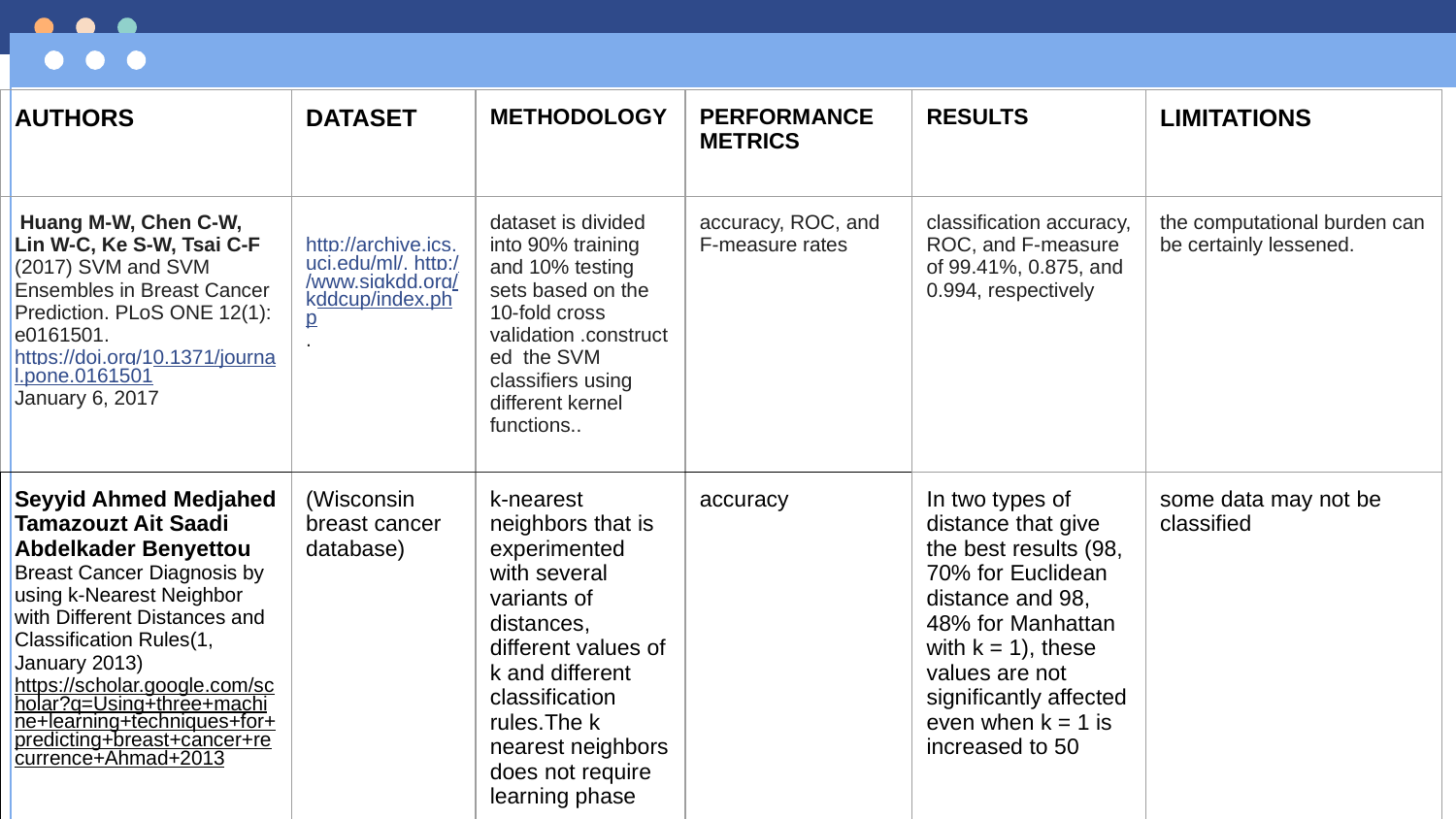

| AUTHORS | DATASET | METHODOLOGY | PERFORMANCE METRICS | RESULTS | LIMITATIONS |
| --- | --- | --- | --- | --- | --- |
| Huang M-W, Chen C-W, Lin W-C, Ke S-W, Tsai C-F (2017) SVM and SVM Ensembles in Breast Cancer Prediction. PLoS ONE 12(1): e0161501. https://doi.org/10.1371/journal.pone.0161501 January 6, 2017 | http://archive.ics.uci.edu/ml/, http://www.sigkdd.org/kddcup/index.php. | dataset is divided into 90% training and 10% testing sets based on the 10-fold cross validation .constructed the SVM classifiers using different kernel functions.. | accuracy, ROC, and F-measure rates | classification accuracy, ROC, and F-measure of 99.41%, 0.875, and 0.994, respectively | the computational burden can be certainly lessened. |
| Seyyid Ahmed Medjahed Tamazouzt Ait Saadi Abdelkader Benyettou Breast Cancer Diagnosis by using k-Nearest Neighbor with Different Distances and Classification Rules(1, January 2013) https://scholar.google.com/scholar?q=Using+three+machine+learning+techniques+for+predicting+breast+cancer+recurrence+Ahmad+2013 | (Wisconsin breast cancer database) | k-nearest neighbors that is experimented with several variants of distances, different values of k and different classification rules.The k nearest neighbors does not require learning phase | accuracy | In two types of distance that give the best results (98, 70% for Euclidean distance and 98, 48% for Manhattan with k = 1), these values are not significantly affected even when k = 1 is increased to 50 | some data may not be classified |